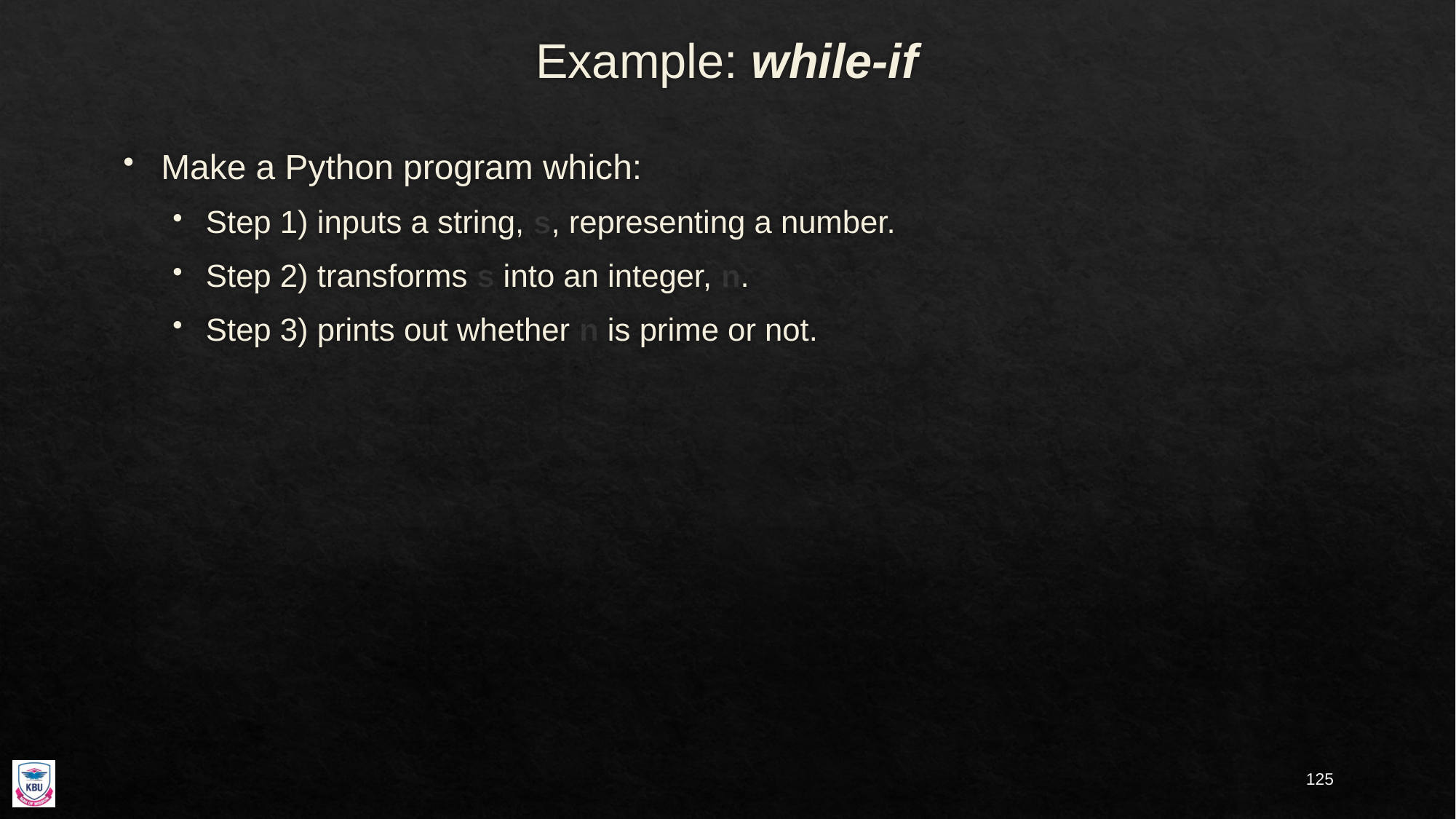

# Example: while-if
Make a Python program which:
Step 1) inputs a string, s, representing a number.
Step 2) transforms s into an integer, n.
Step 3) prints out whether n is prime or not.
125